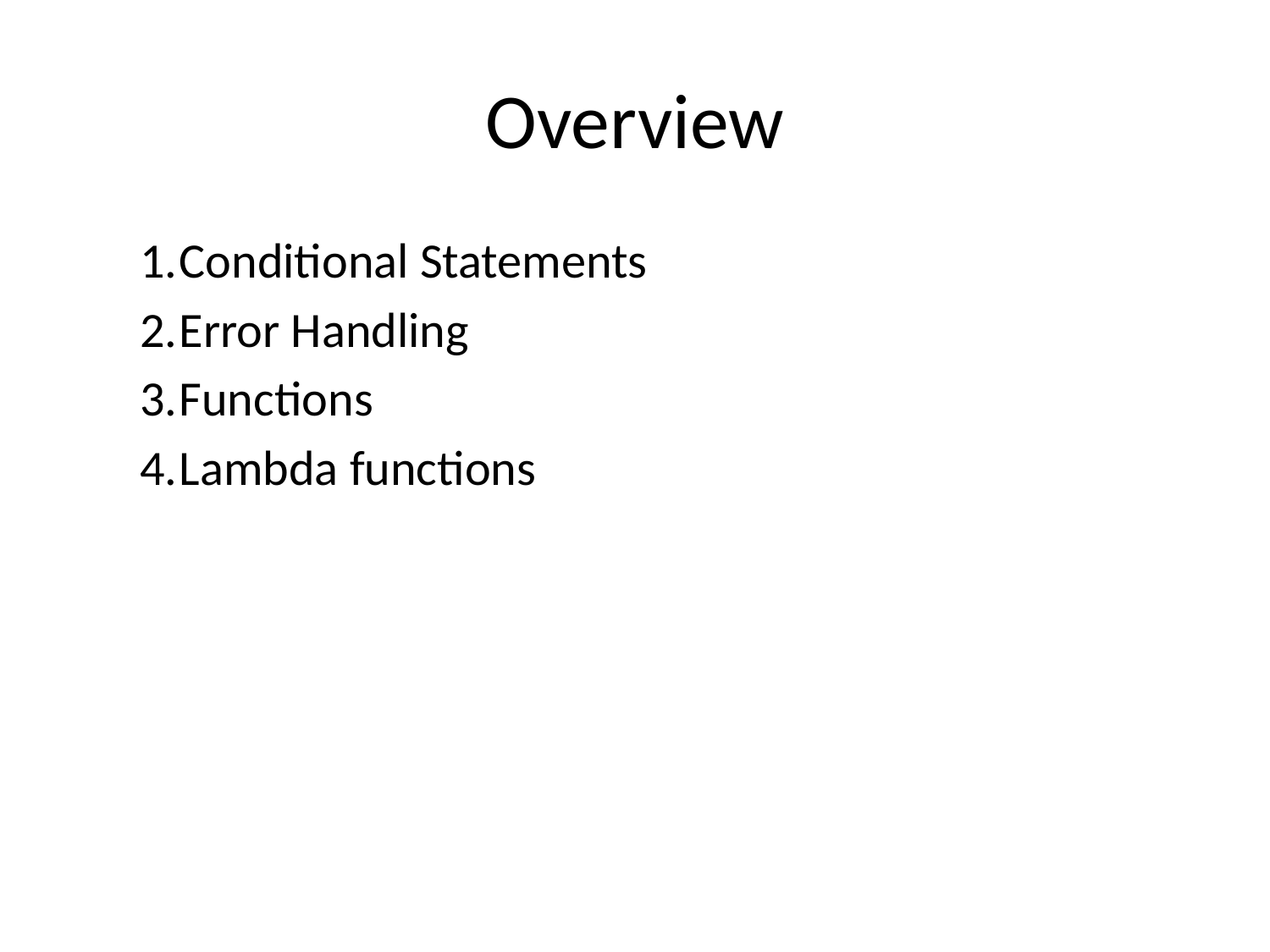

# Overview
Conditional Statements
Error Handling
Functions
Lambda functions